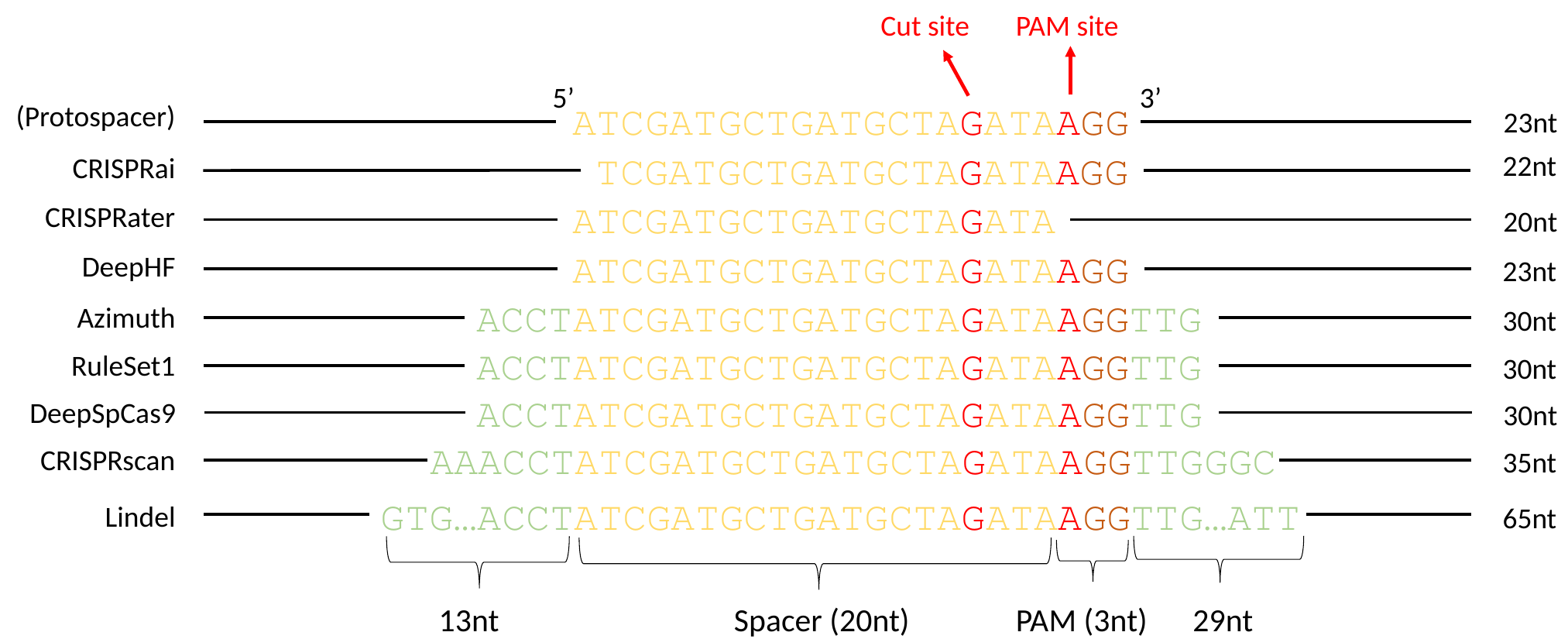

Cut site
PAM site
5’
3’
ATCGATGCTGATGCTAGATAAGG
(Protospacer)
23nt
 TCGATGCTGATGCTAGATAAGG
22nt
CRISPRai
ATCGATGCTGATGCTAGATA
CRISPRater
20nt
ATCGATGCTGATGCTAGATAAGG
DeepHF
23nt
ACCTATCGATGCTGATGCTAGATAAGGTTG
Azimuth
30nt

ACCTATCGATGCTGATGCTAGATAAGGTTG
RuleSet1
30nt
ACCTATCGATGCTGATGCTAGATAAGGTTG
DeepSpCas9
30nt
AAACCTATCGATGCTGATGCTAGATAAGGTTGGGC
CRISPRscan
35nt

GTG…ACCTATCGATGCTGATGCTAGATAAGGTTG…ATT
Lindel
65nt

13nt
Spacer (20nt)
PAM (3nt)
29nt